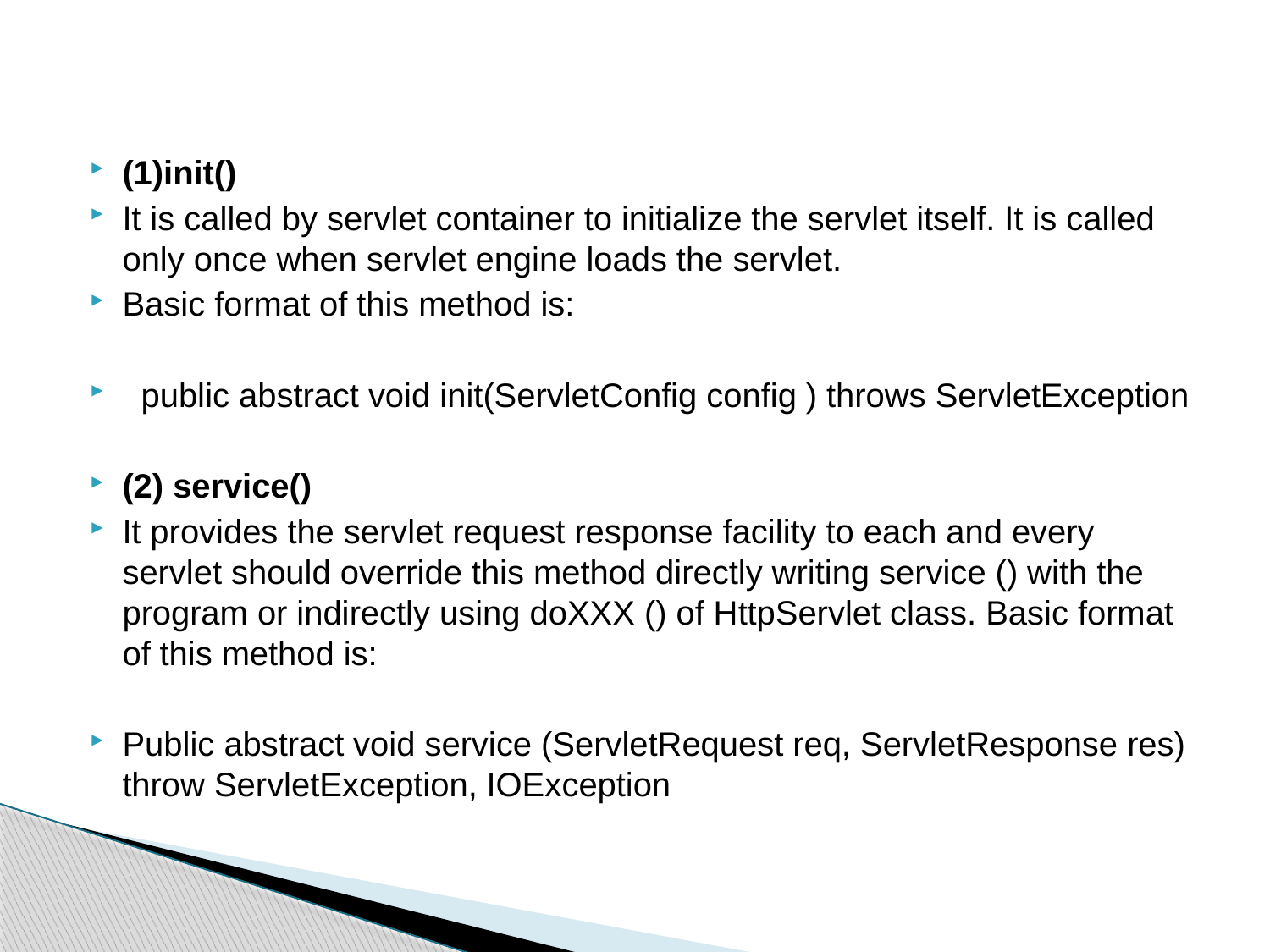

(1)init()
It is called by servlet container to initialize the servlet itself. It is called only once when servlet engine loads the servlet.
Basic format of this method is:

  public abstract void init(ServletConfig config ) throws ServletException

(2) service()
It provides the servlet request response facility to each and every servlet should override this method directly writing service () with the program or indirectly using doXXX () of HttpServlet class. Basic format of this method is:

Public abstract void service (ServletRequest req, ServletResponse res) throw ServletException, IOException